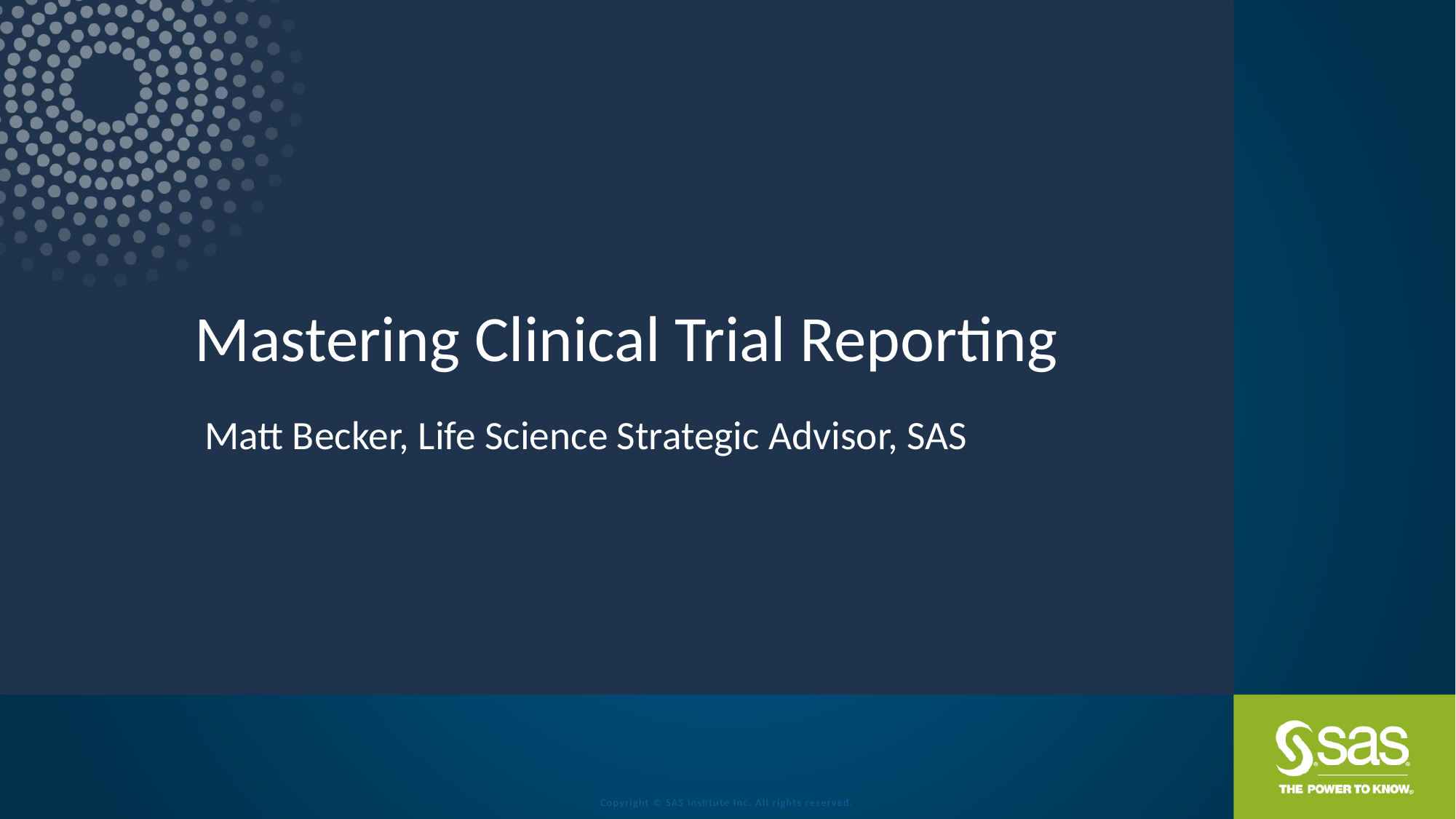

# Mastering Clinical Trial Reporting
Matt Becker, Life Science Strategic Advisor, SAS